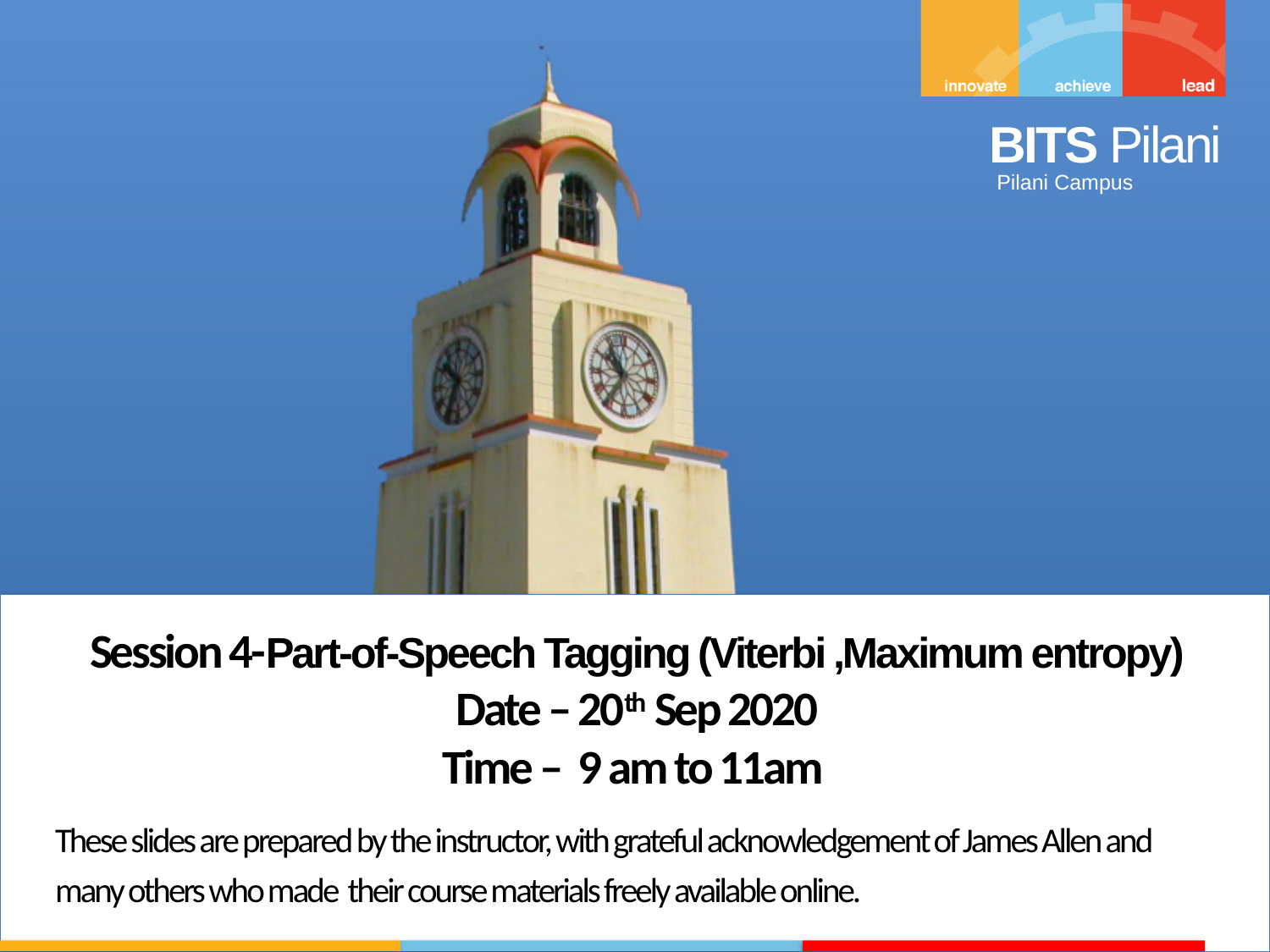

Session 4-Part-of-Speech Tagging (Viterbi ,Maximum entropy)
Date – 20th Sep 2020
Time –  9 am to 11am
These slides are prepared by the instructor, with grateful acknowledgement of James Allen and many others who made  their course materials freely available online.